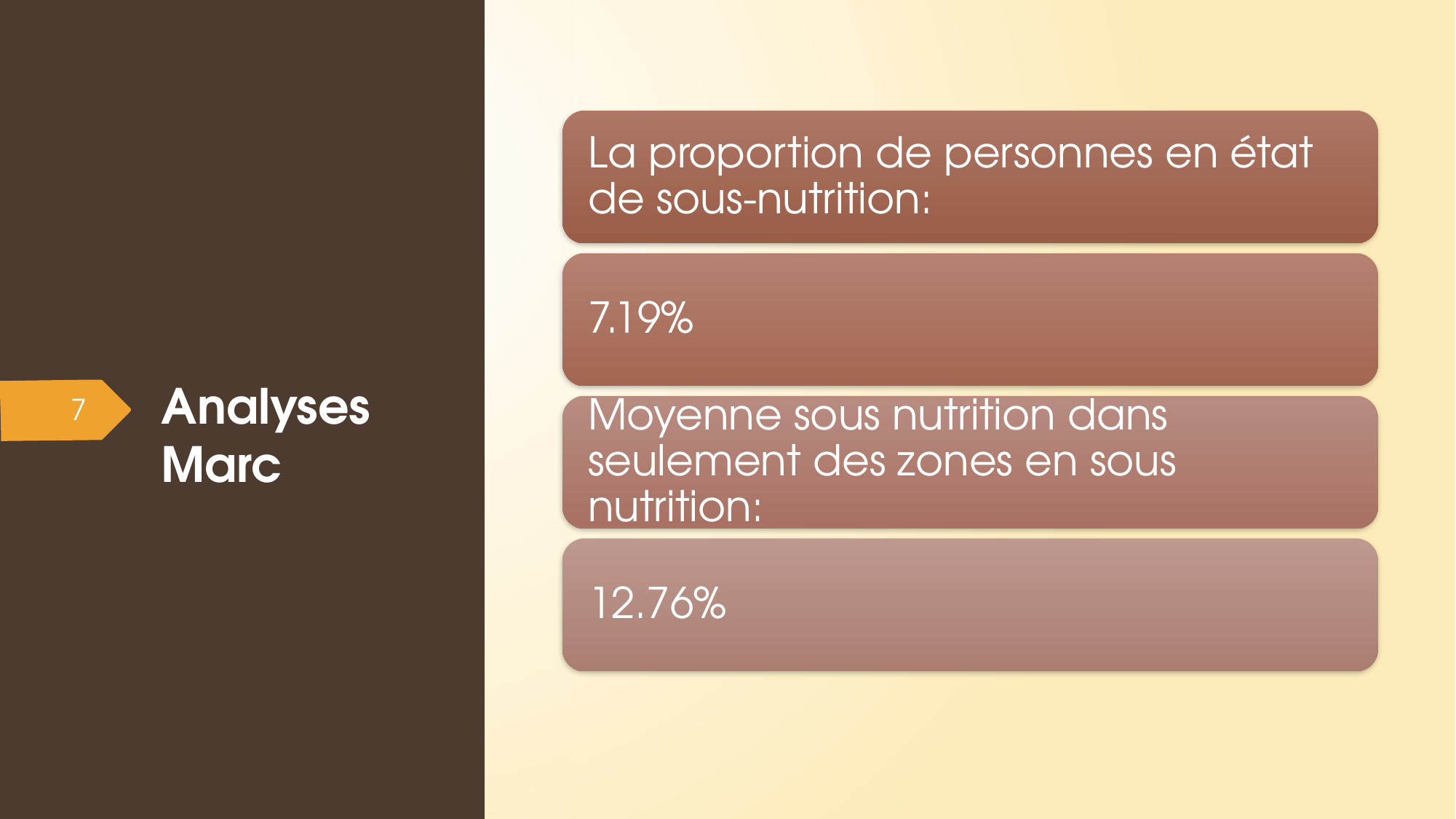

La proportion de personnes en état de sous-nutrition:
7.19%
Moyenne sous nutrition dans seulement des zones en sous nutrition:
12.76%
# Analyses Marc

7